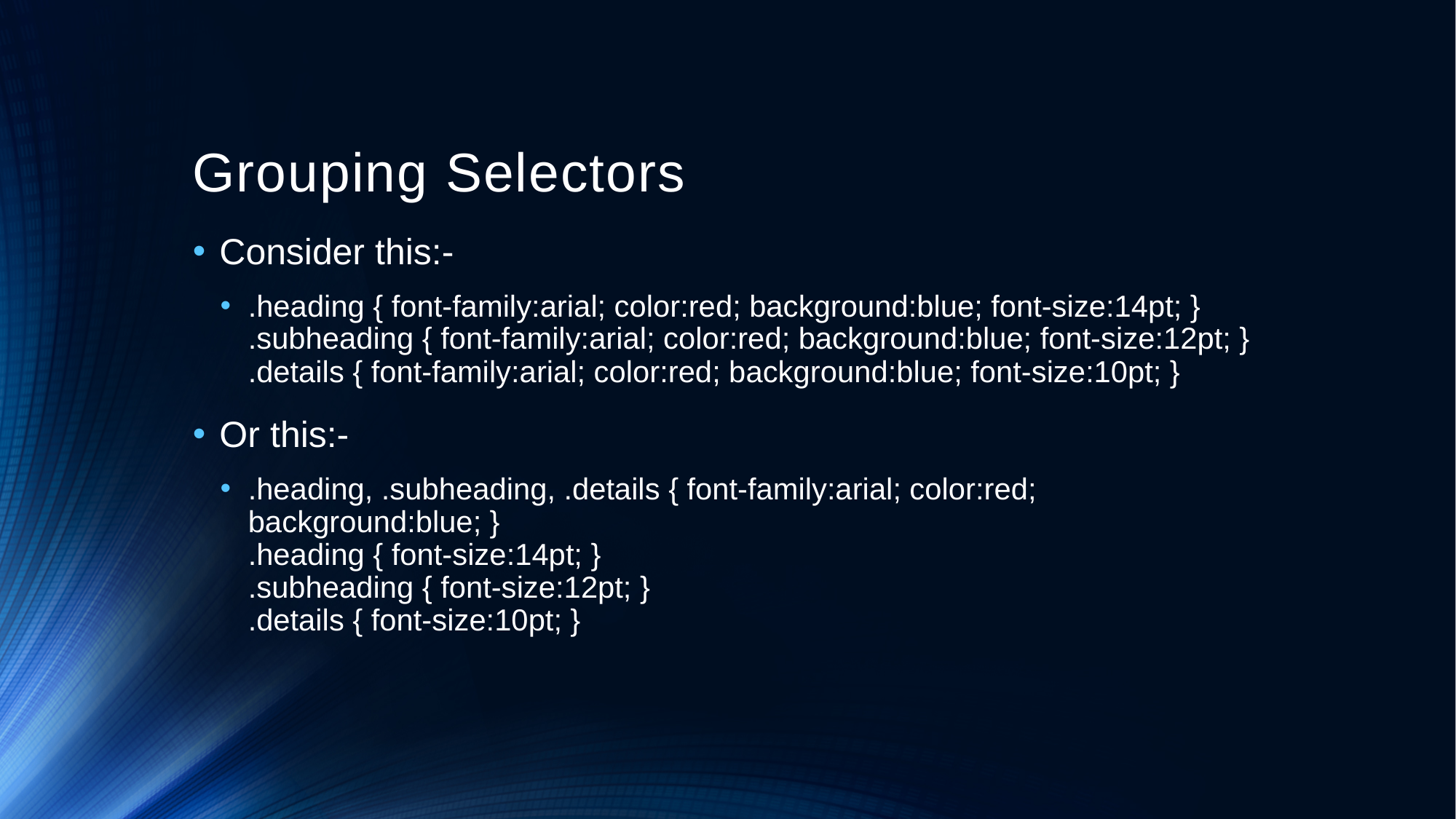

# Grouping Selectors
Consider this:-
.heading { font-family:arial; color:red; background:blue; font-size:14pt; }
.subheading { font-family:arial; color:red; background:blue; font-size:12pt; }
.details { font-family:arial; color:red; background:blue; font-size:10pt; }
Or this:-
.heading, .subheading, .details { font-family:arial; color:red; background:blue; }
.heading { font-size:14pt; }
.subheading { font-size:12pt; }
.details { font-size:10pt; }